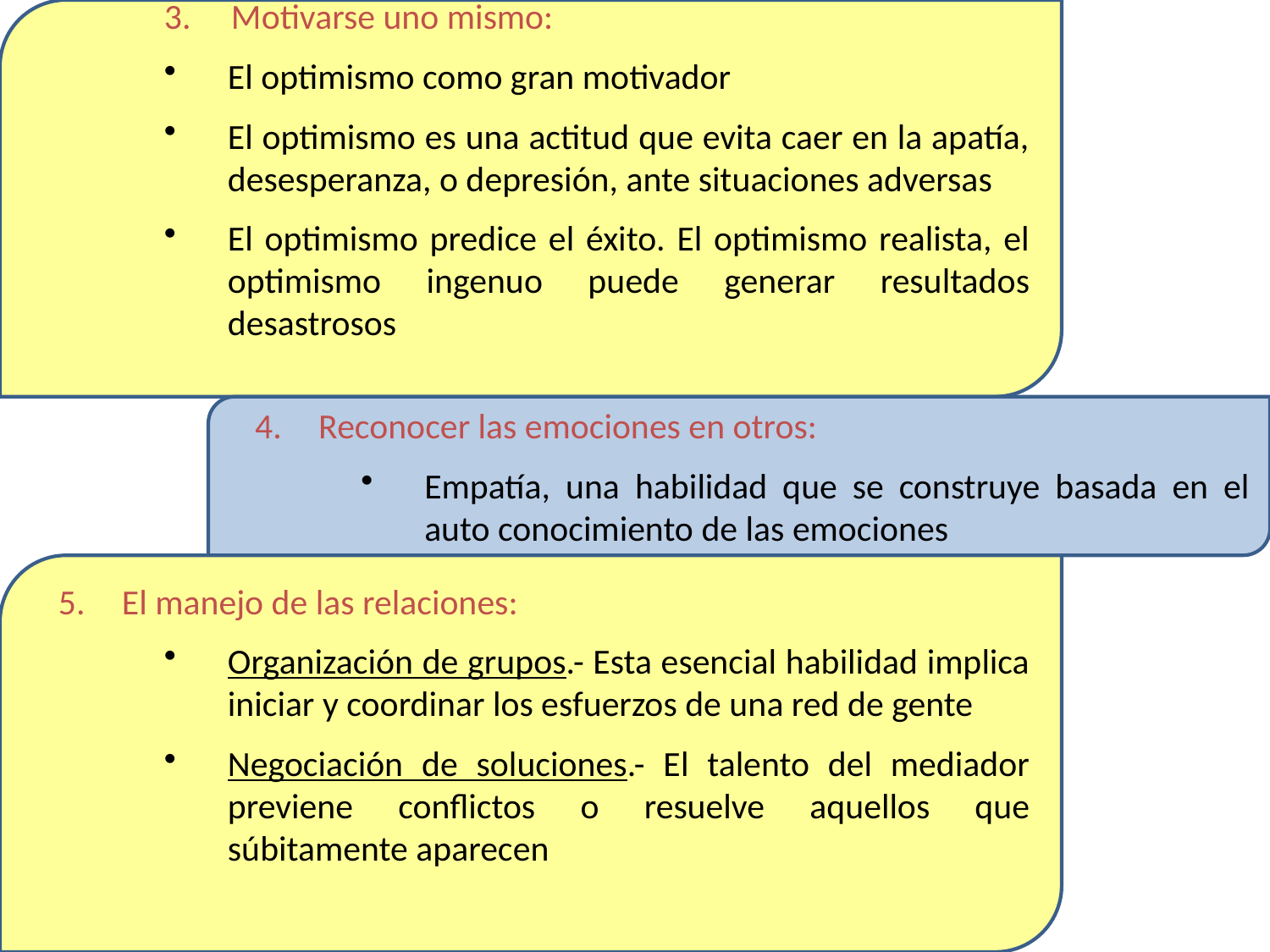

3.     Motivarse uno mismo:
El optimismo como gran motivador
El optimismo es una actitud que evita caer en la apatía, desesperanza, o depresión, ante situaciones adversas
El optimismo predice el éxito. El optimismo realista, el optimismo ingenuo puede generar resultados desastrosos

Reconocer las emociones en otros:
Empatía, una habilidad que se construye basada en el auto conocimiento de las emociones

El manejo de las relaciones:
Organización de grupos.- Esta esencial habilidad implica iniciar y coordinar los esfuerzos de una red de gente
Negociación de soluciones.- El talento del mediador previene conflictos o resuelve aquellos que súbitamente aparecen